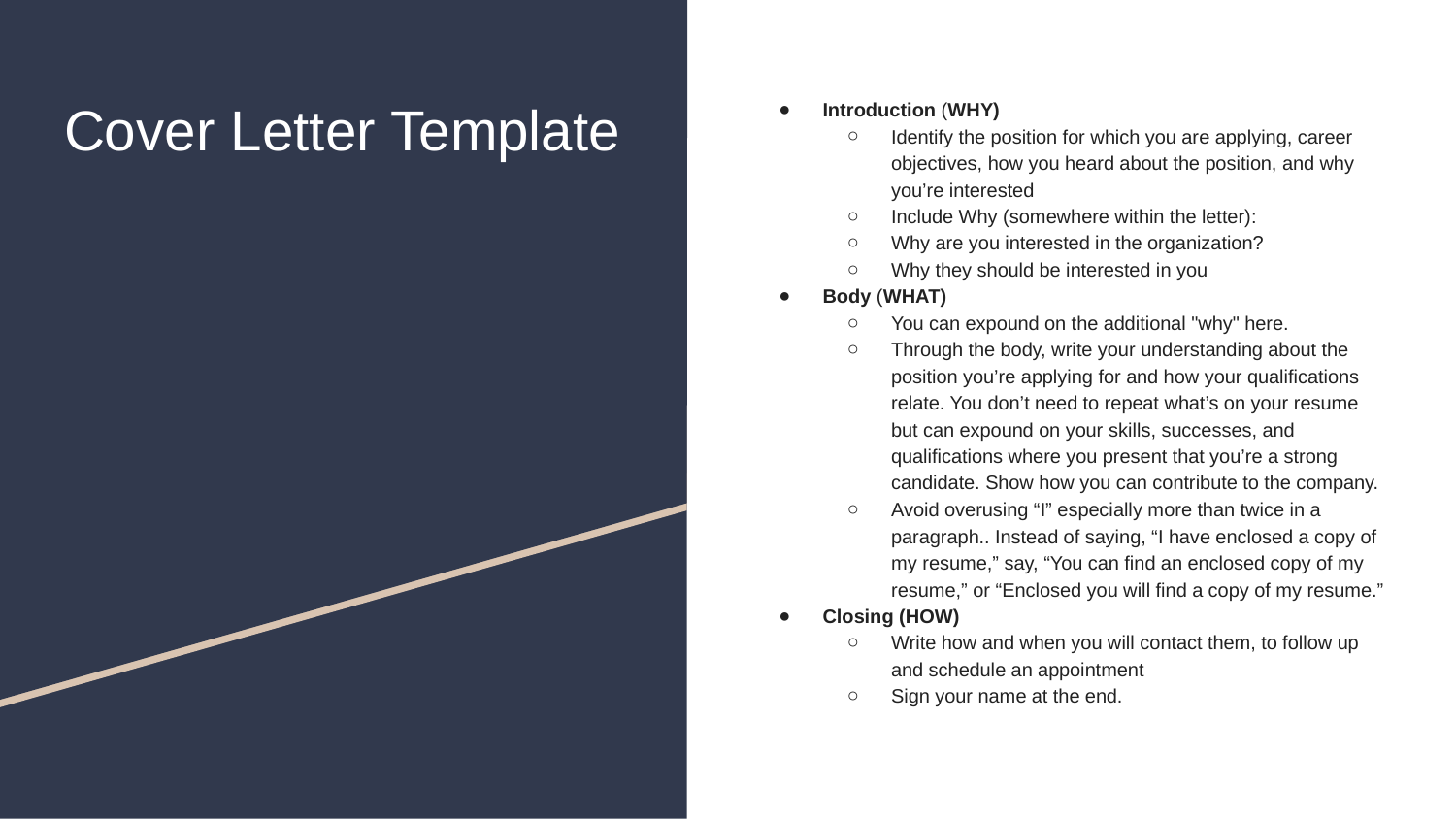

# Cover Letter Template
Introduction (WHY)
Identify the position for which you are applying, career objectives, how you heard about the position, and why you’re interested
Include Why (somewhere within the letter):
Why are you interested in the organization?
Why they should be interested in you
Body (WHAT)
You can expound on the additional "why" here.
Through the body, write your understanding about the position you’re applying for and how your qualifications relate. You don’t need to repeat what’s on your resume but can expound on your skills, successes, and qualifications where you present that you’re a strong candidate. Show how you can contribute to the company.
Avoid overusing “I” especially more than twice in a paragraph.. Instead of saying, “I have enclosed a copy of my resume,” say, “You can find an enclosed copy of my resume,” or “Enclosed you will find a copy of my resume.”
Closing (HOW)
Write how and when you will contact them, to follow up and schedule an appointment
Sign your name at the end.